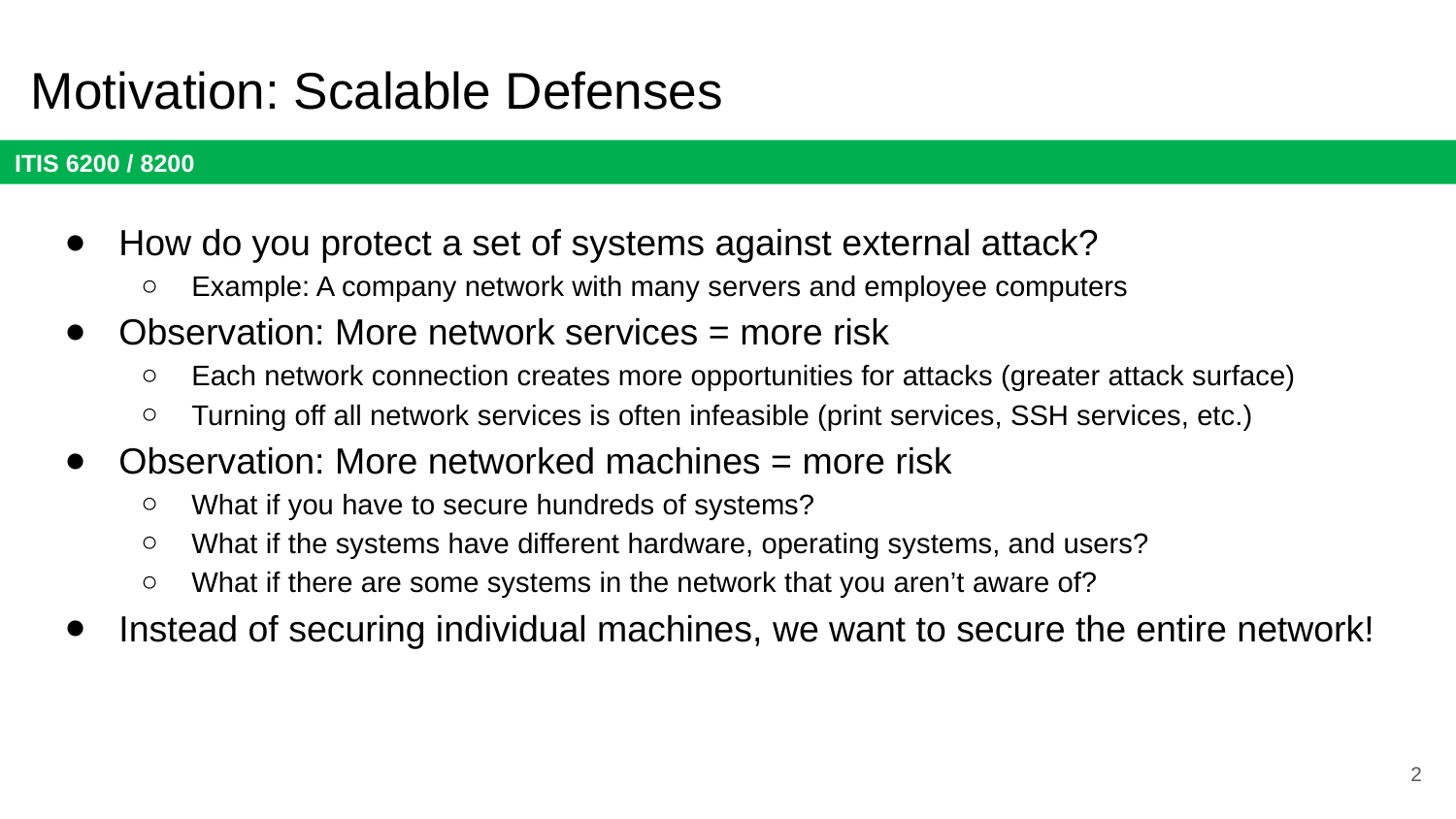

# Motivation: Scalable Defenses
How do you protect a set of systems against external attack?
Example: A company network with many servers and employee computers
Observation: More network services = more risk
Each network connection creates more opportunities for attacks (greater attack surface)
Turning off all network services is often infeasible (print services, SSH services, etc.)
Observation: More networked machines = more risk
What if you have to secure hundreds of systems?
What if the systems have different hardware, operating systems, and users?
What if there are some systems in the network that you aren’t aware of?
Instead of securing individual machines, we want to secure the entire network!
2